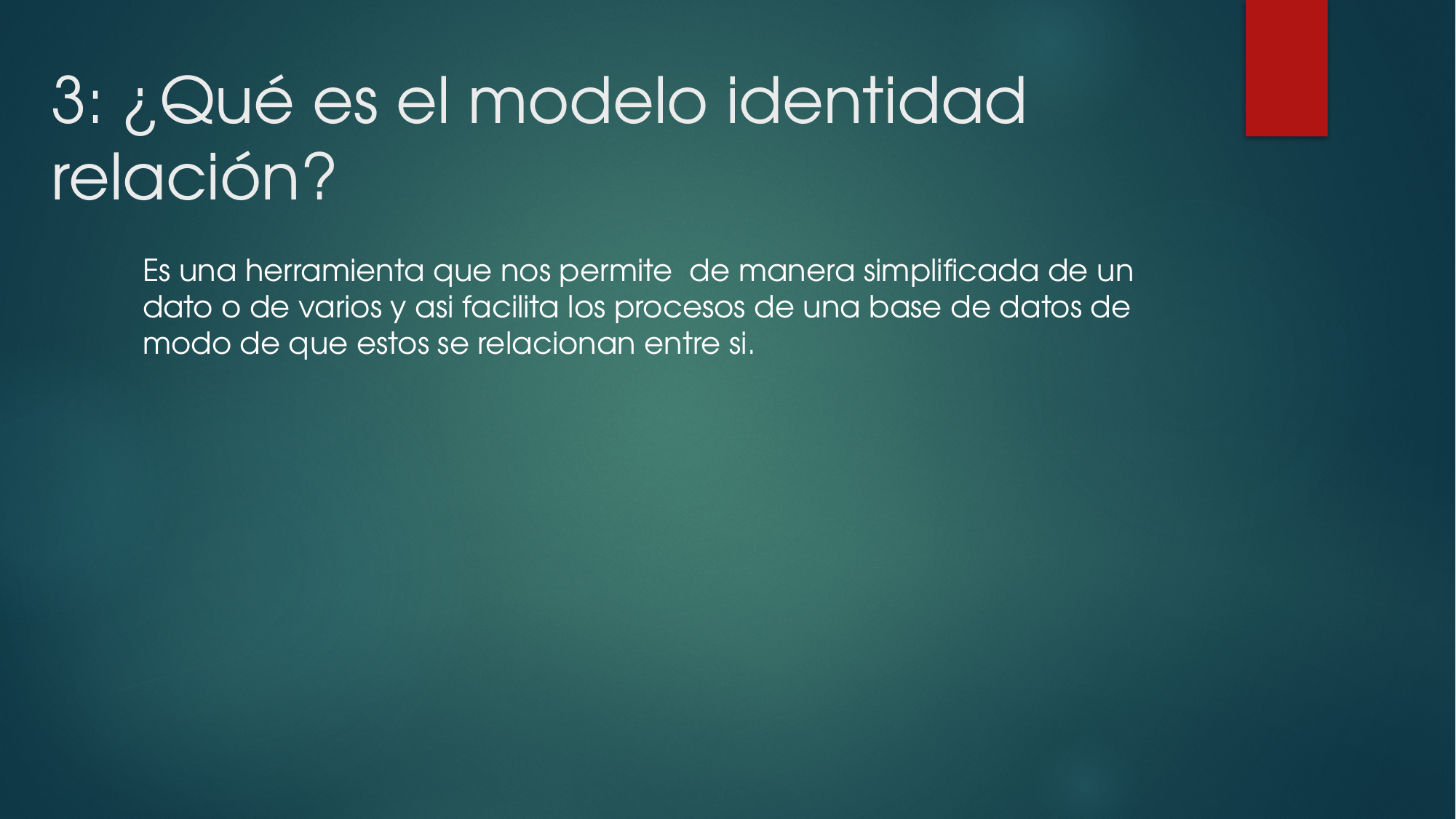

# 3: ¿Qué es el modelo identidad relación?
Es una herramienta que nos permite  de manera simplificada de un dato o de varios y asi facilita los procesos de una base de datos de modo de que estos se relacionan entre si.